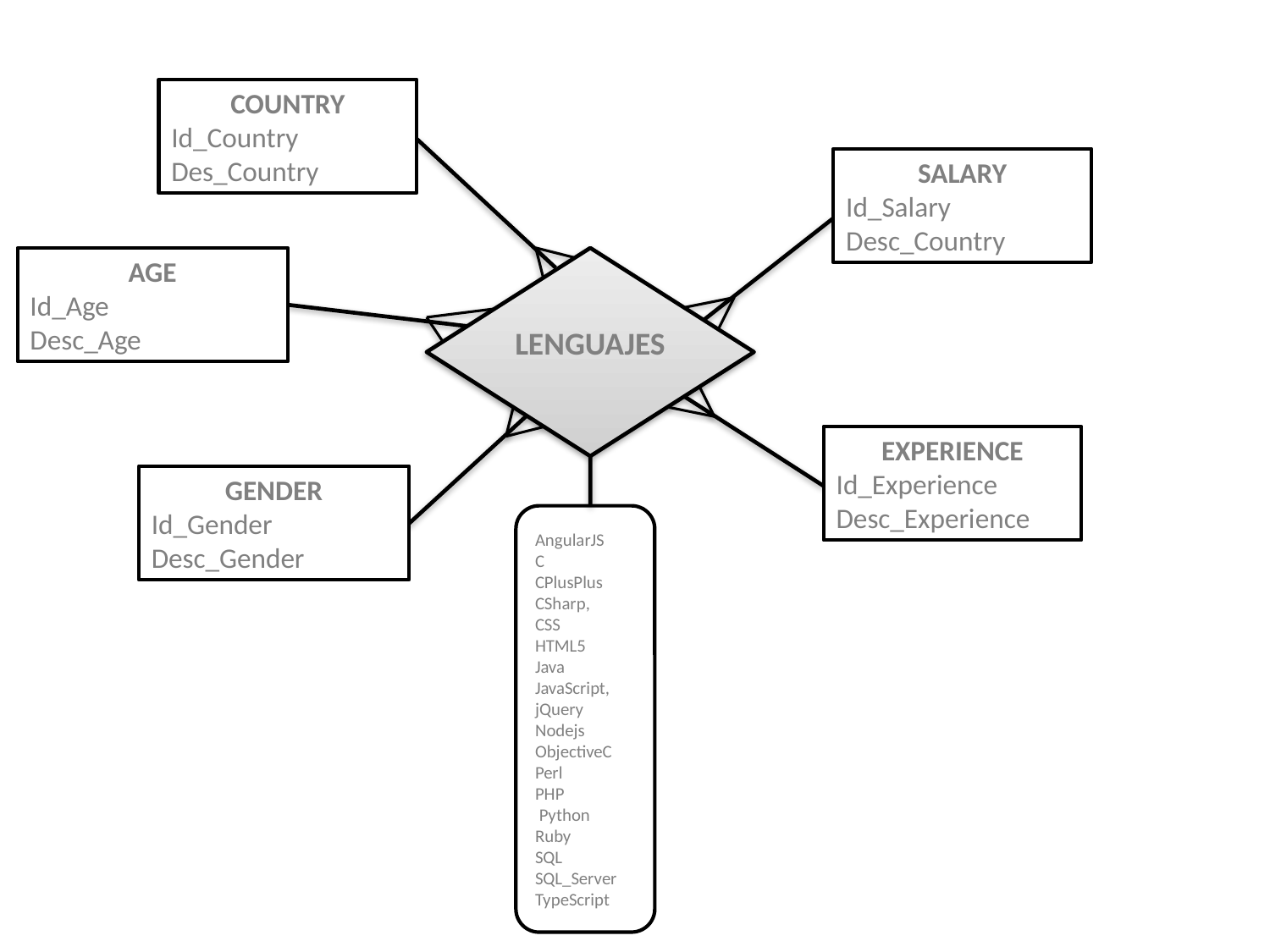

COUNTRY
Id_Country
Des_Country
SALARY
Id_Salary
Desc_Country
AGE
Id_Age
Desc_Age

LENGUAJES
EXPERIENCE
Id_Experience
Desc_Experience
GENDER
Id_Gender
Desc_Gender
AngularJS
C
CPlusPlus
CSharp,
CSS
HTML5
Java
JavaScript,
jQuery
Nodejs
ObjectiveC
Perl
PHP
 Python
Ruby
SQL
SQL_Server
TypeScript